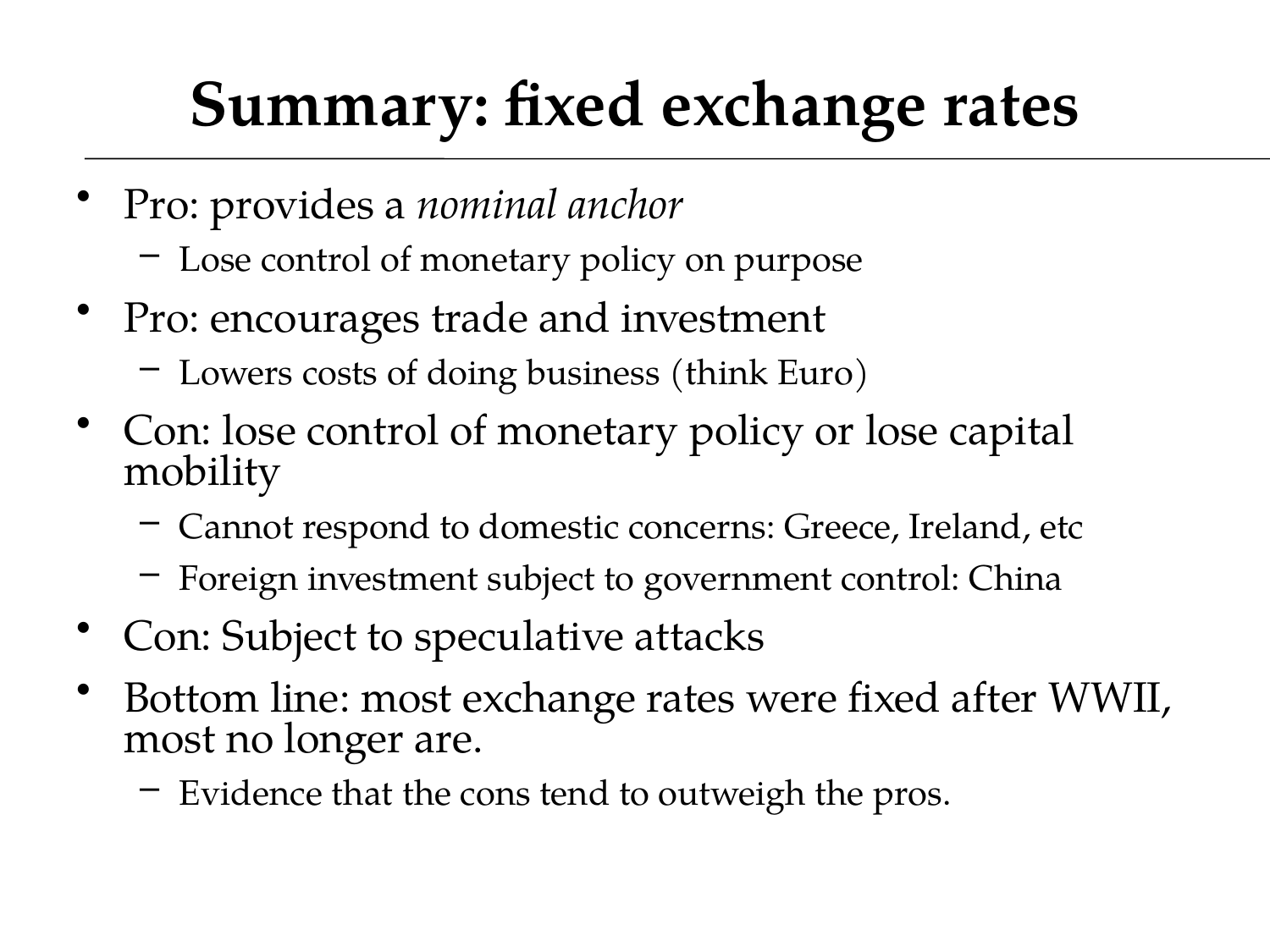

# Summary: fixed exchange rates
Pro: provides a nominal anchor
Lose control of monetary policy on purpose
Pro: encourages trade and investment
Lowers costs of doing business (think Euro)
Con: lose control of monetary policy or lose capital mobility
Cannot respond to domestic concerns: Greece, Ireland, etc
Foreign investment subject to government control: China
Con: Subject to speculative attacks
Bottom line: most exchange rates were fixed after WWII, most no longer are.
Evidence that the cons tend to outweigh the pros.